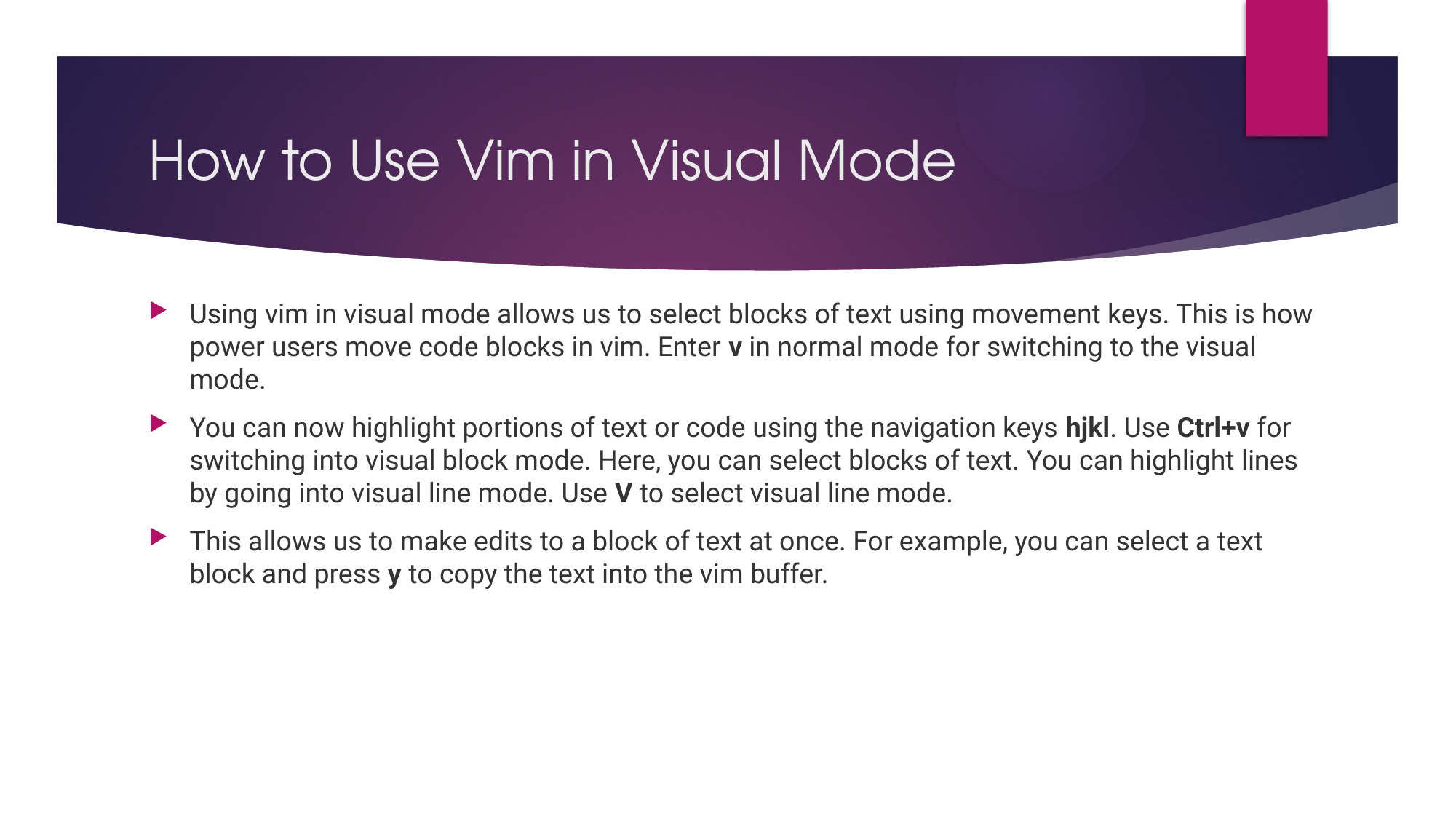

# How to Use Vim in Visual Mode
Using vim in visual mode allows us to select blocks of text using movement keys. This is how power users move code blocks in vim. Enter v in normal mode for switching to the visual mode.
You can now highlight portions of text or code using the navigation keys hjkl. Use Ctrl+v for switching into visual block mode. Here, you can select blocks of text. You can highlight lines by going into visual line mode. Use V to select visual line mode.
This allows us to make edits to a block of text at once. For example, you can select a text block and press y to copy the text into the vim buffer.